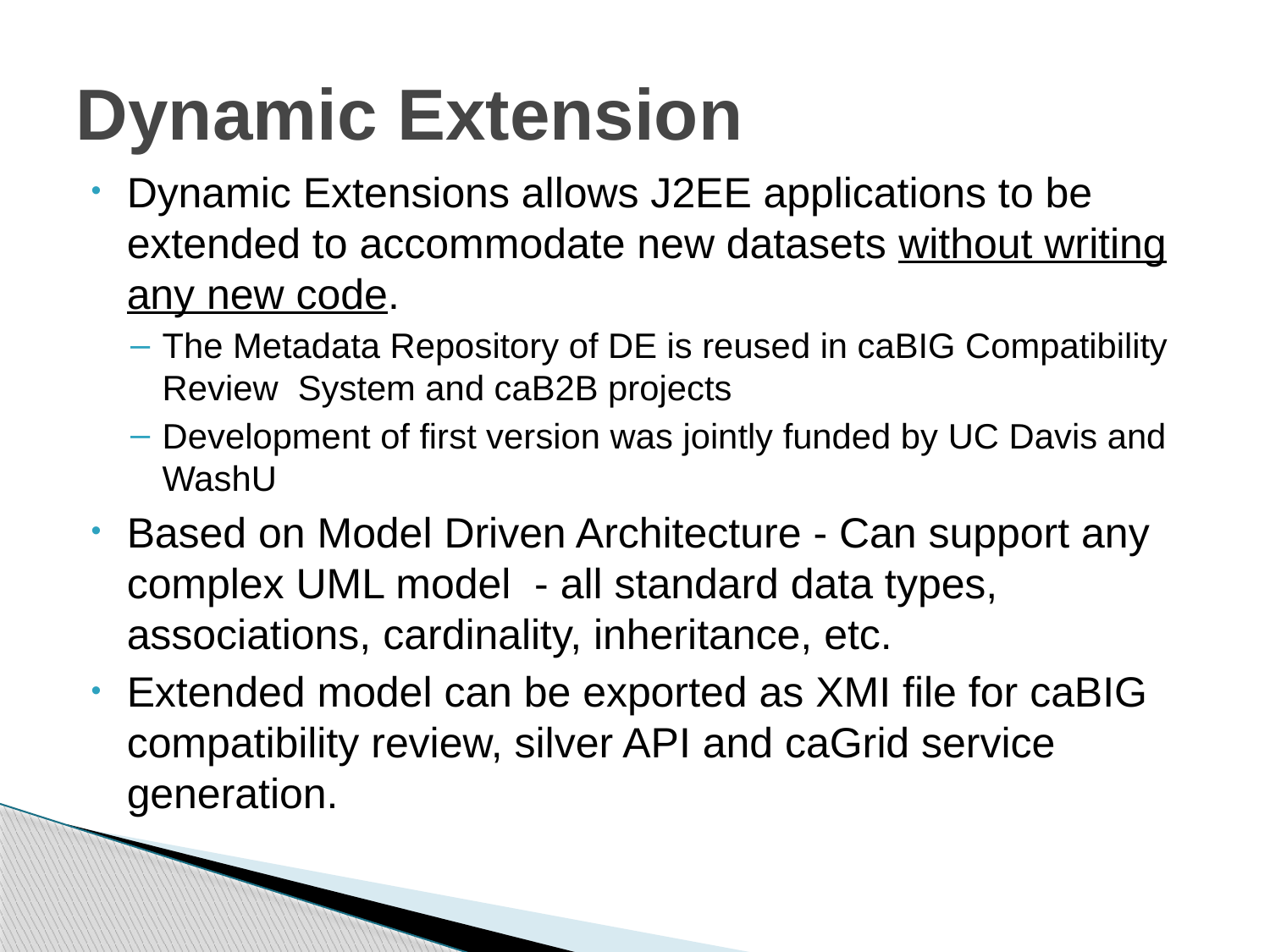

Dynamic Extension
Dynamic Extensions allows J2EE applications to be extended to accommodate new datasets without writing any new code.
The Metadata Repository of DE is reused in caBIG Compatibility Review  System and caB2B projects
Development of first version was jointly funded by UC Davis and WashU
Based on Model Driven Architecture - Can support any complex UML model  - all standard data types, associations, cardinality, inheritance, etc.
Extended model can be exported as XMI file for caBIG compatibility review, silver API and caGrid service generation.